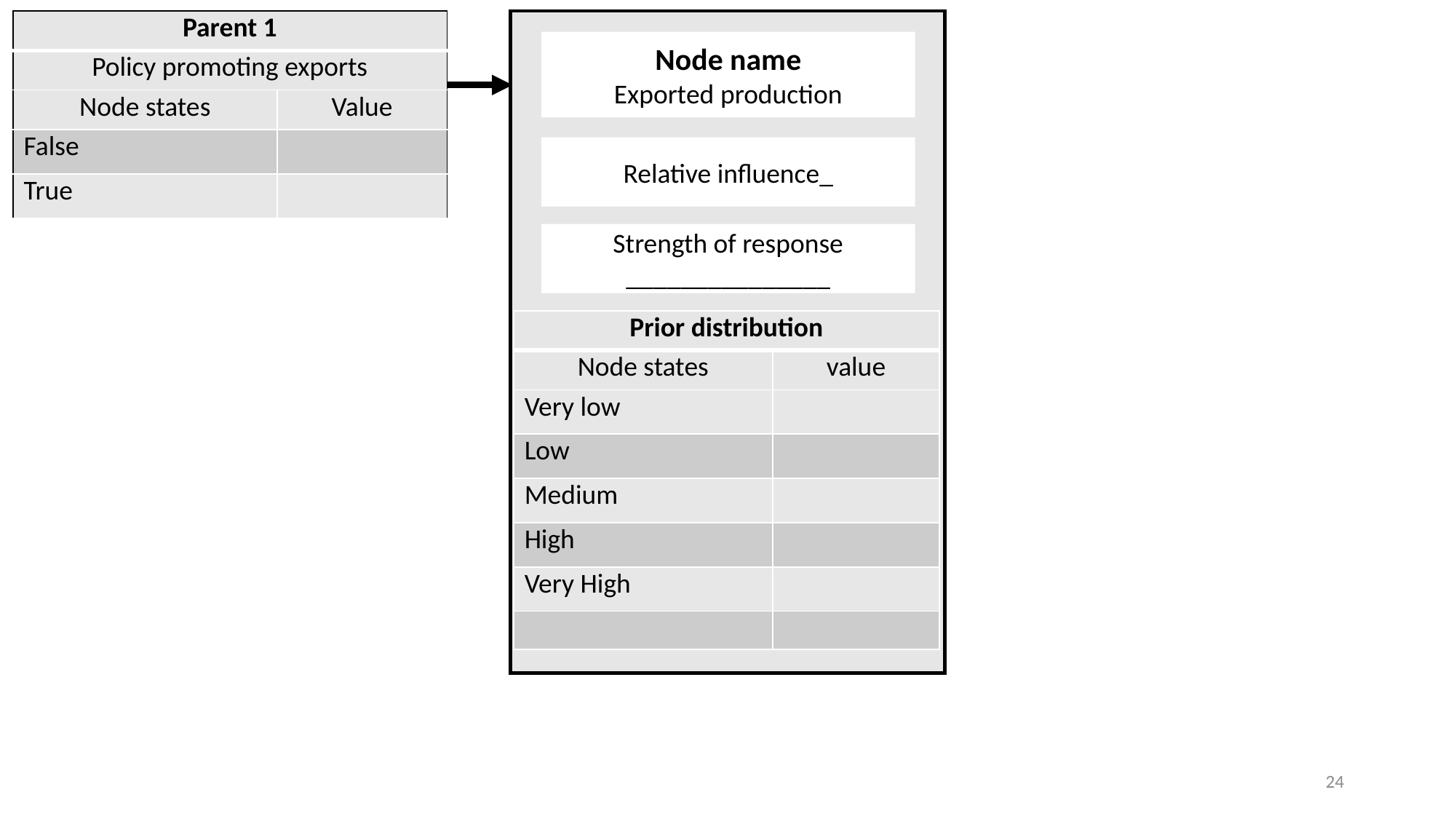

| Parent 1 |  |
| --- | --- |
| Policy promoting exports |  |
| Node states | Value |
| False |  |
| True |  |

Node name
Exported production
Relative influence_
Strength of response
_______________
| Prior distribution |  |
| --- | --- |
| Node states | value |
| Very low |  |
| Low |  |
| Medium |  |
| High |  |
| Very High |  |
|  |  |
24